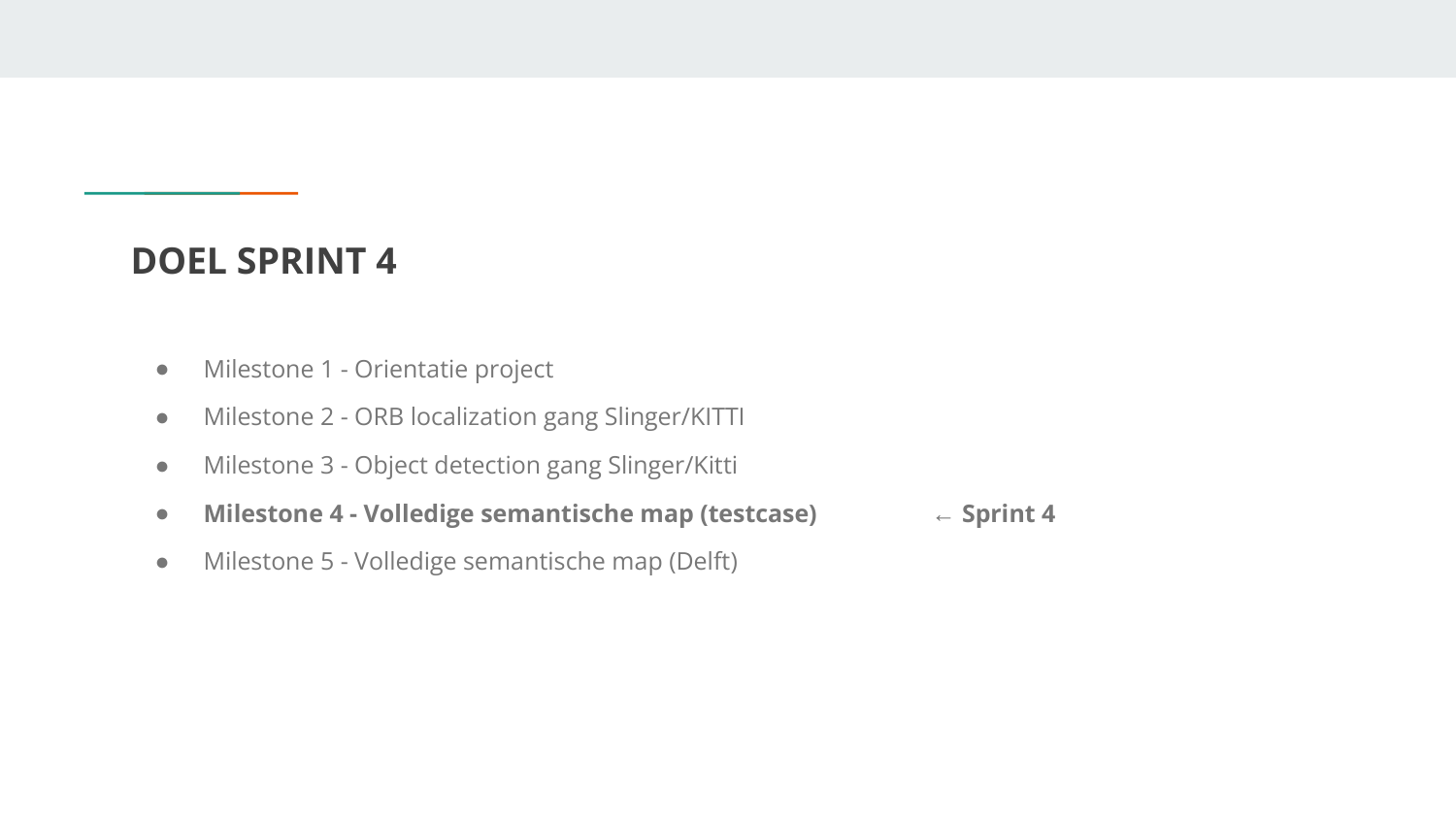

# DOEL SPRINT 4
Milestone 1 - Orientatie project
Milestone 2 - ORB localization gang Slinger/KITTI
Milestone 3 - Object detection gang Slinger/Kitti
Milestone 4 - Volledige semantische map (testcase) 	← Sprint 4
Milestone 5 - Volledige semantische map (Delft)